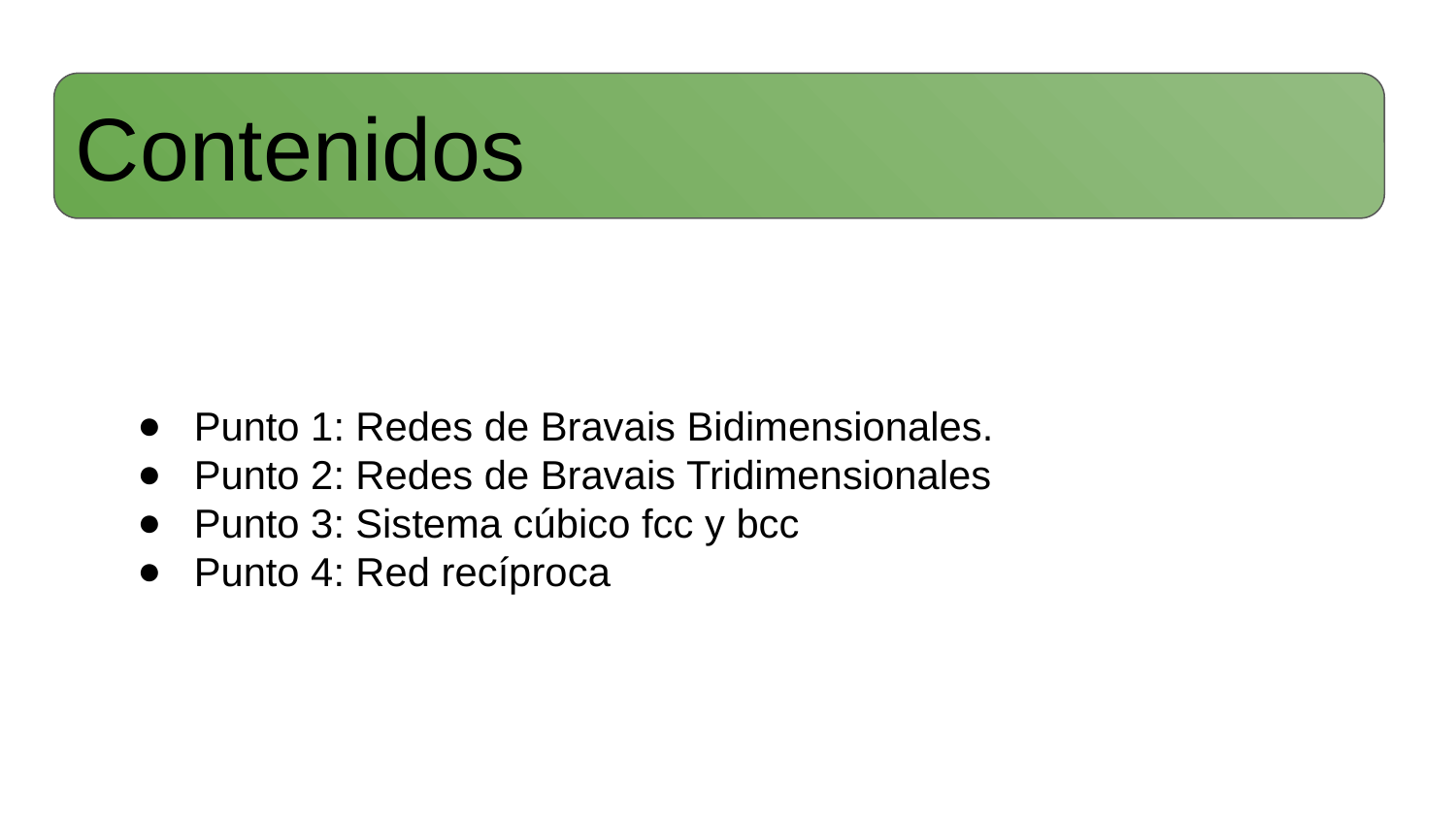

Contenidos
Punto 1: Redes de Bravais Bidimensionales.
Punto 2: Redes de Bravais Tridimensionales
Punto 3: Sistema cúbico fcc y bcc
Punto 4: Red recíproca